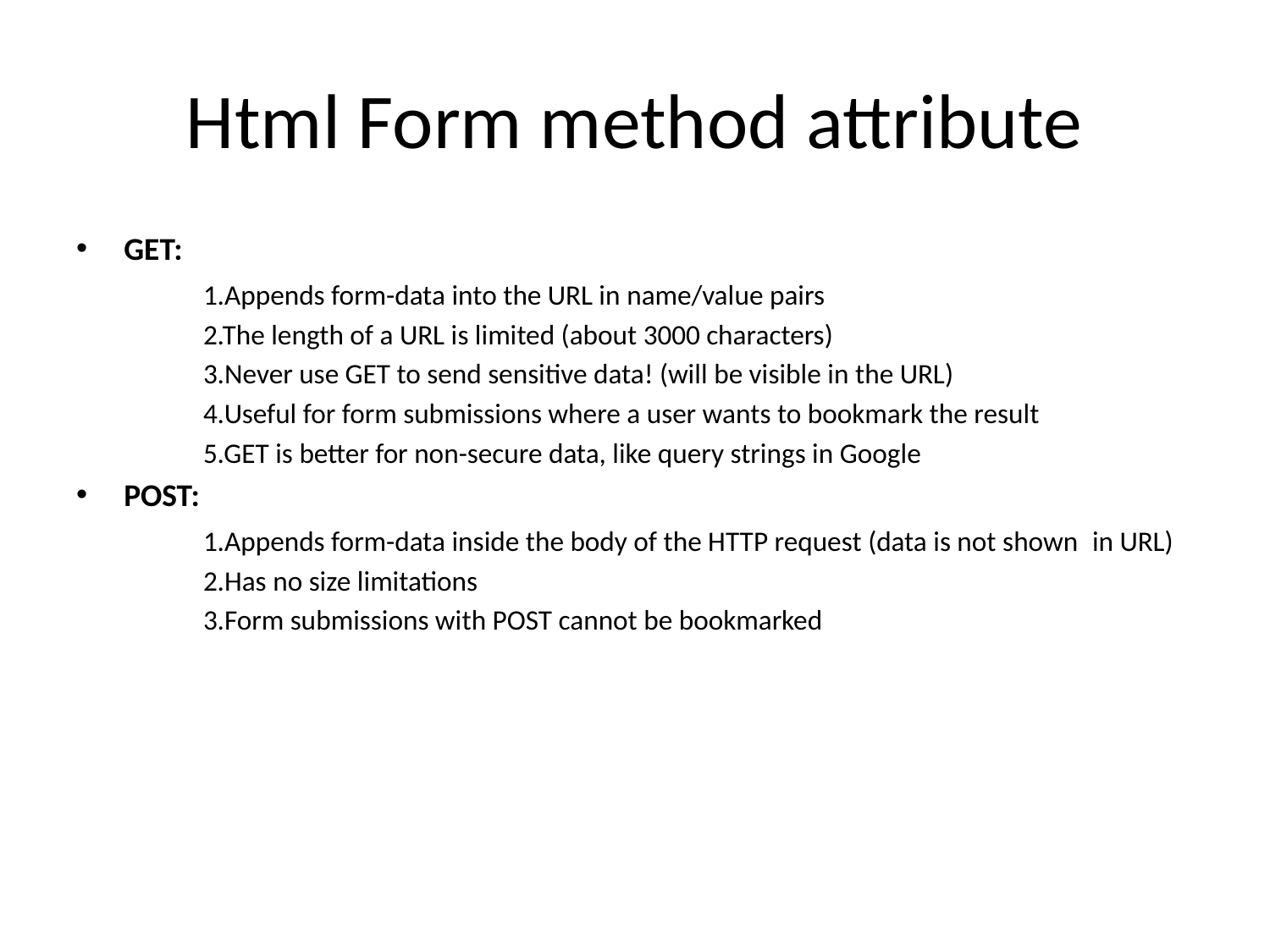

# Html Form method attribute
GET:
	1.Appends form-data into the URL in name/value pairs
	2.The length of a URL is limited (about 3000 characters)
	3.Never use GET to send sensitive data! (will be visible in the URL)
	4.Useful for form submissions where a user wants to bookmark the result
	5.GET is better for non-secure data, like query strings in Google
POST:
	1.Appends form-data inside the body of the HTTP request (data is not shown 	in URL)
	2.Has no size limitations
	3.Form submissions with POST cannot be bookmarked